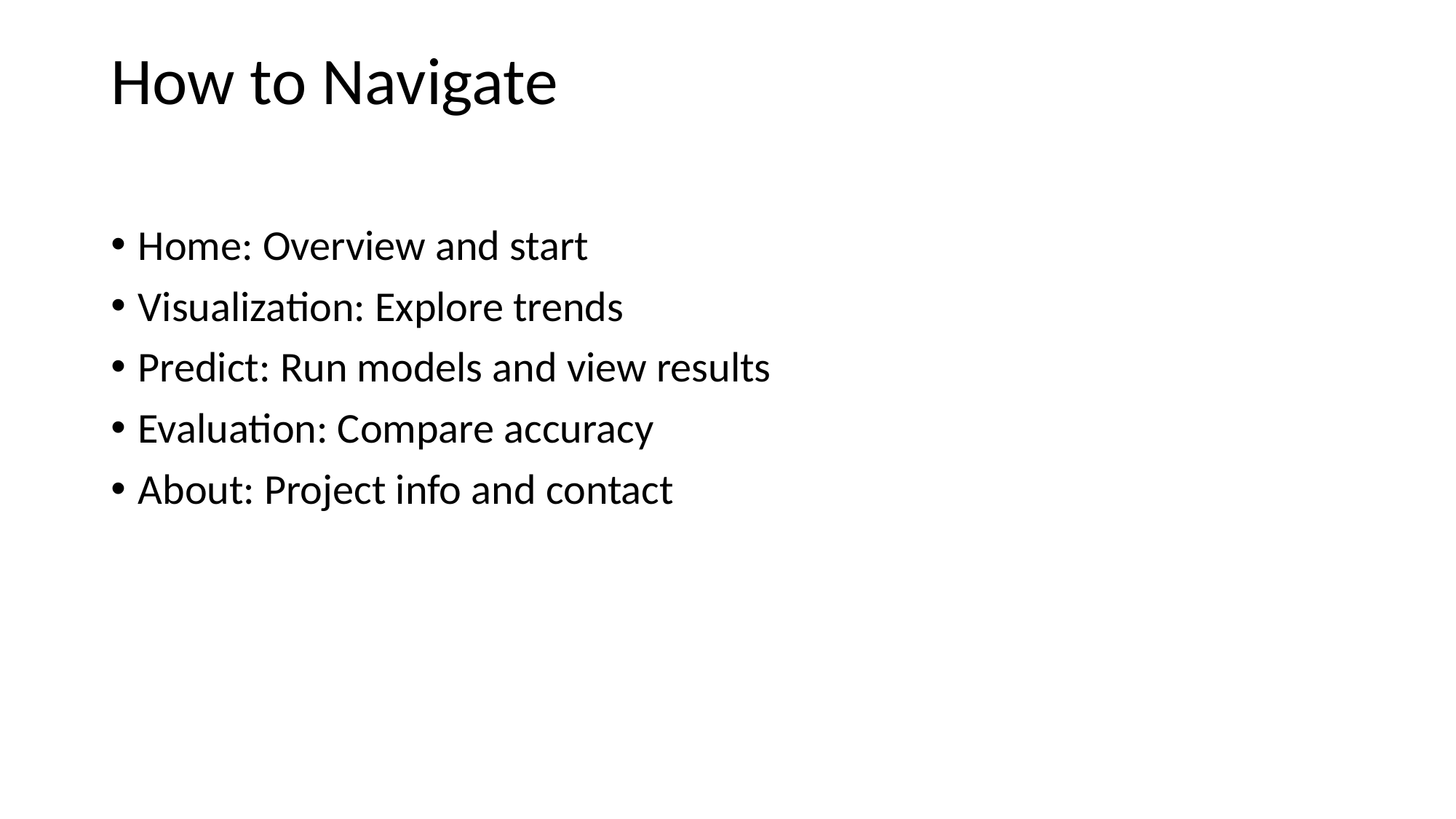

# How to Navigate
Home: Overview and start
Visualization: Explore trends
Predict: Run models and view results
Evaluation: Compare accuracy
About: Project info and contact